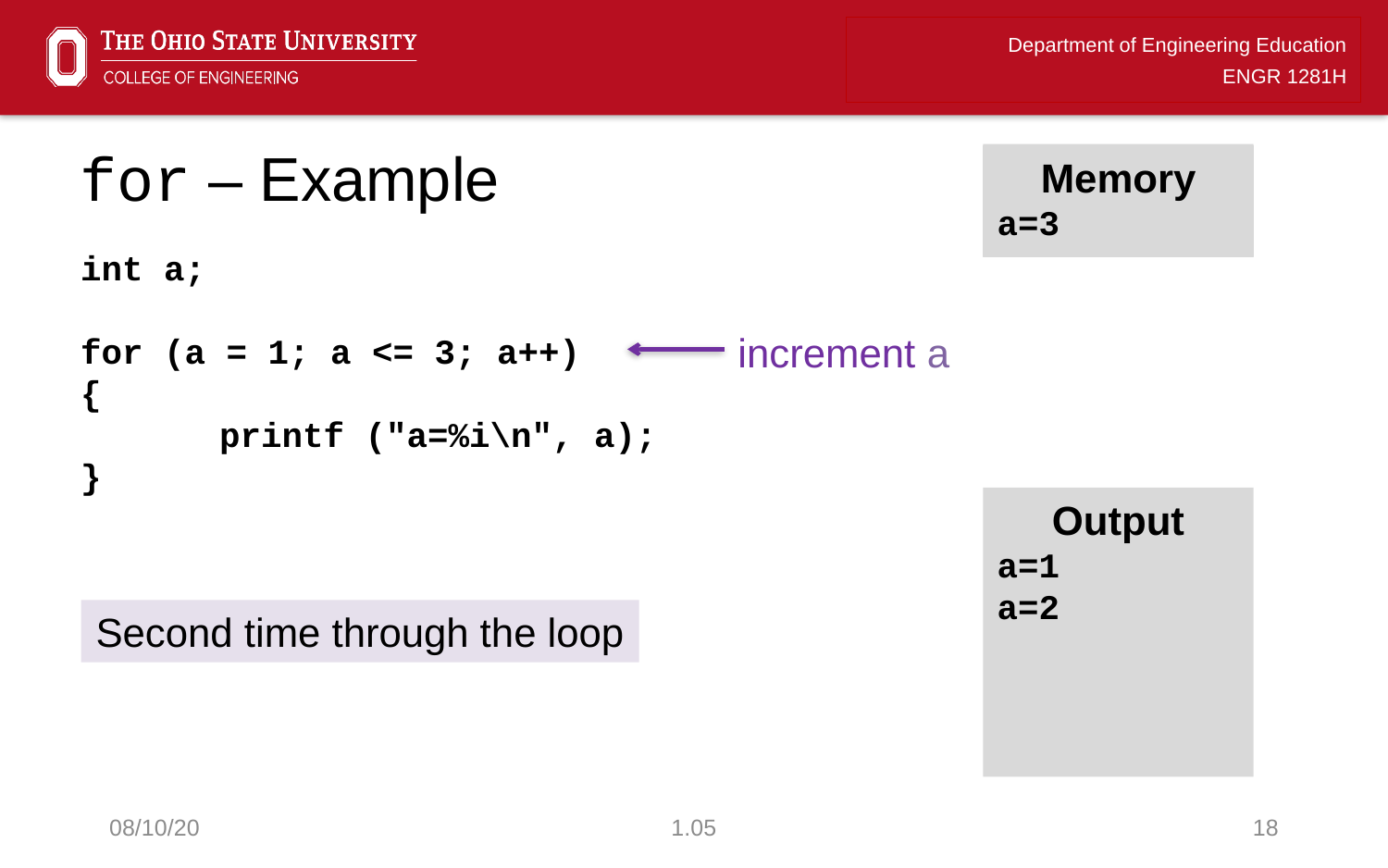

# for – Example
Memory
a=1
Memory
a=3
Memory
a=3
Memory
a=2
Memory
a=4
	int a;

	for (a = 1; a <= 3; a++)
	{
		printf ("a=%i\n", a);
	}

increment a
Output
a=1
a=2
Second time through the loop
08/10/20
1.05
18